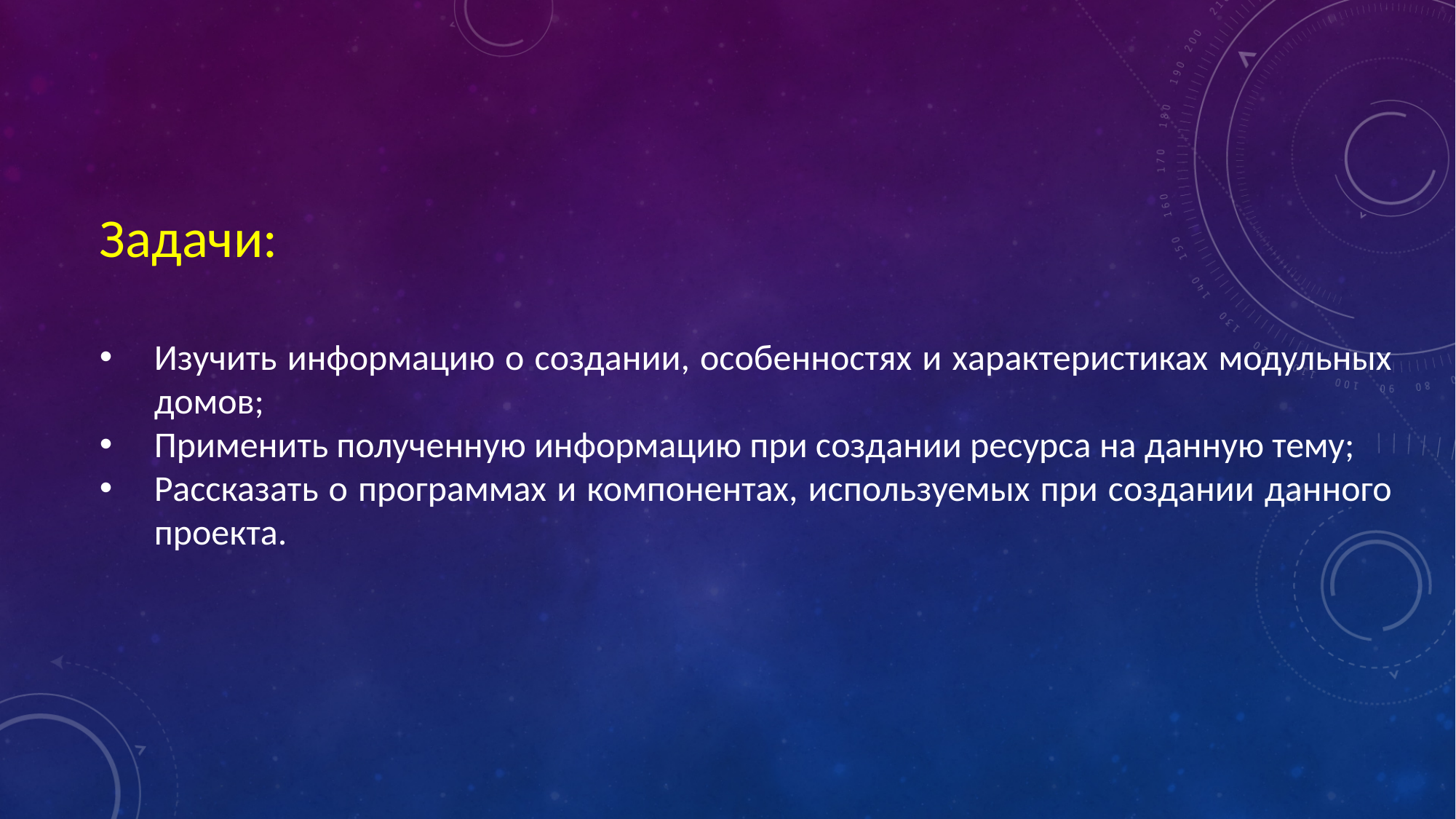

Задачи:

Изучить информацию о создании, особенностях и характеристиках модульных домов;
Применить полученную информацию при создании ресурса на данную тему;
Рассказать о программах и компонентах, используемых при создании данного проекта.